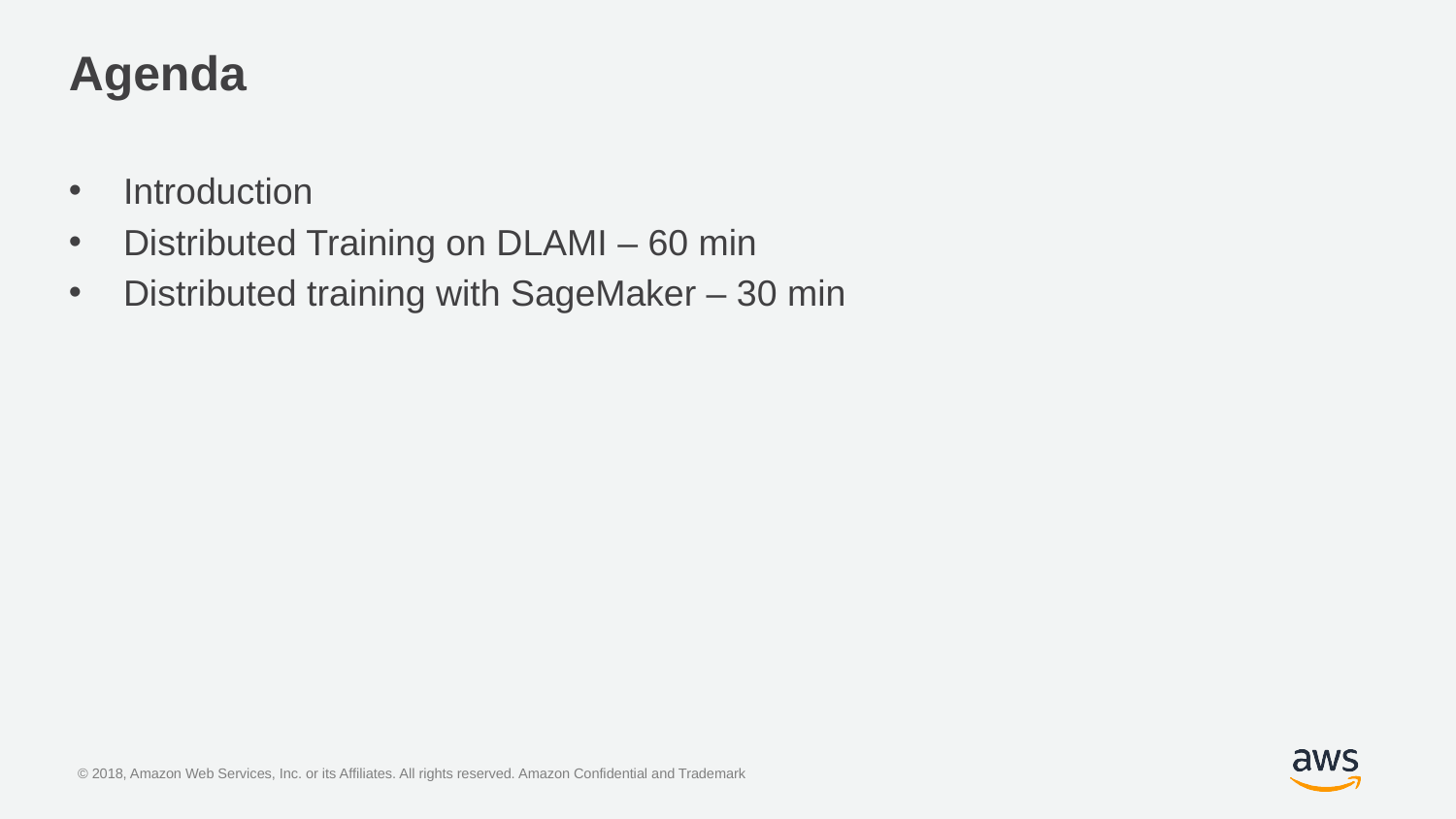

# Agenda
Introduction
Distributed Training on DLAMI – 60 min
Distributed training with SageMaker – 30 min